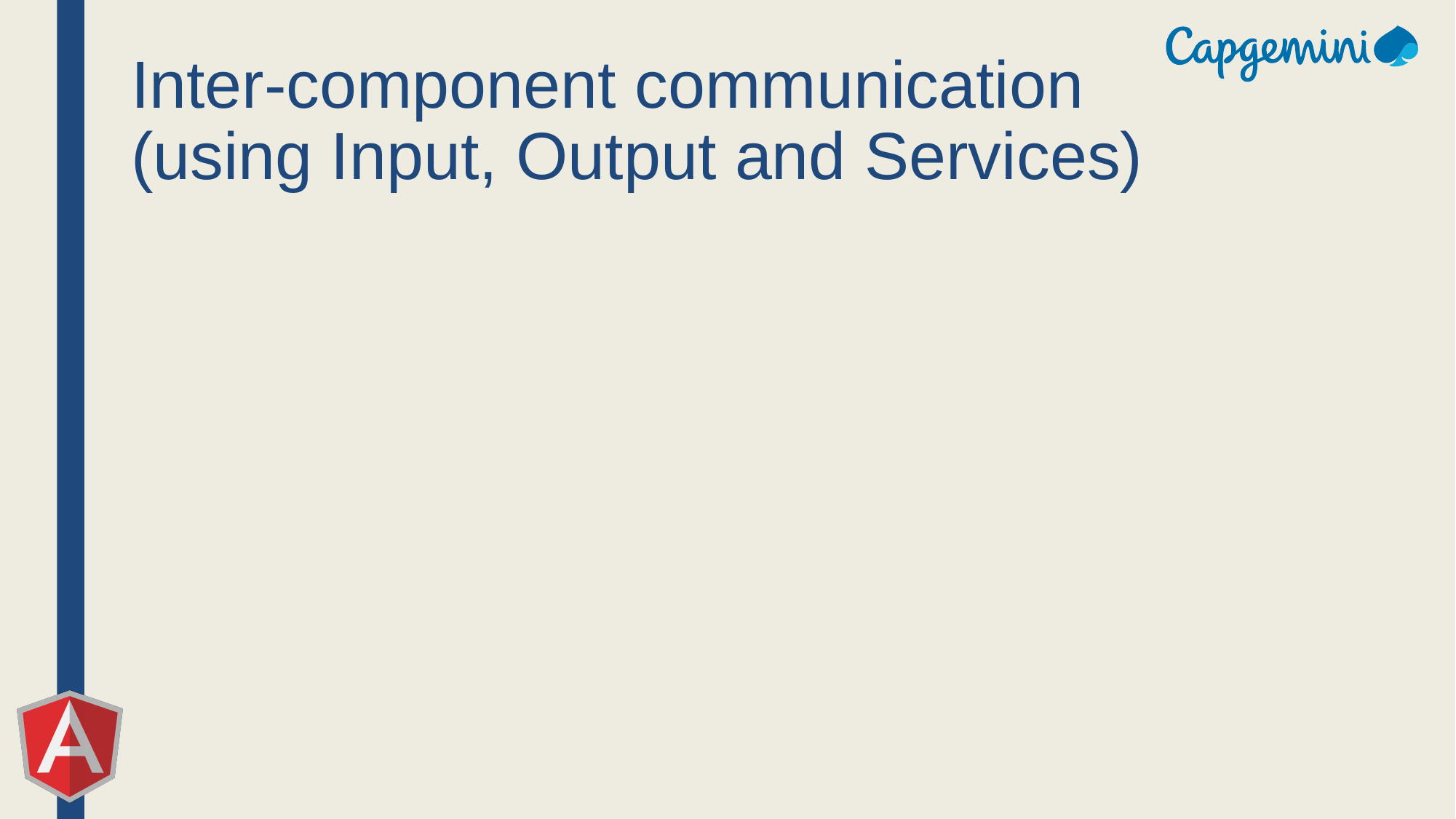

# Inter-component communication (using Input, Output and Services)